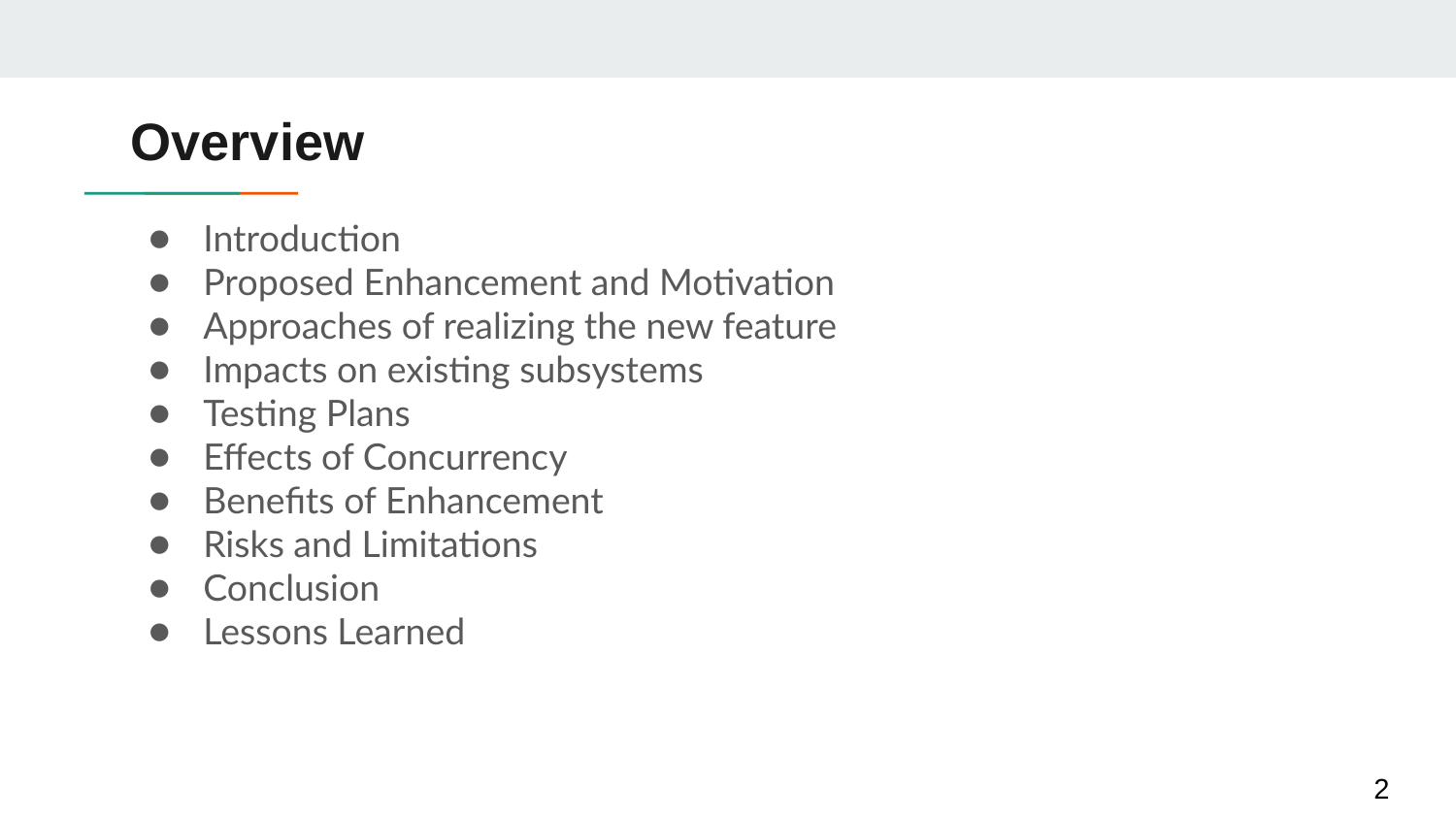

# Overview
Introduction
Proposed Enhancement and Motivation
Approaches of realizing the new feature
Impacts on existing subsystems
Testing Plans
Effects of Concurrency
Benefits of Enhancement
Risks and Limitations
Conclusion
Lessons Learned
2